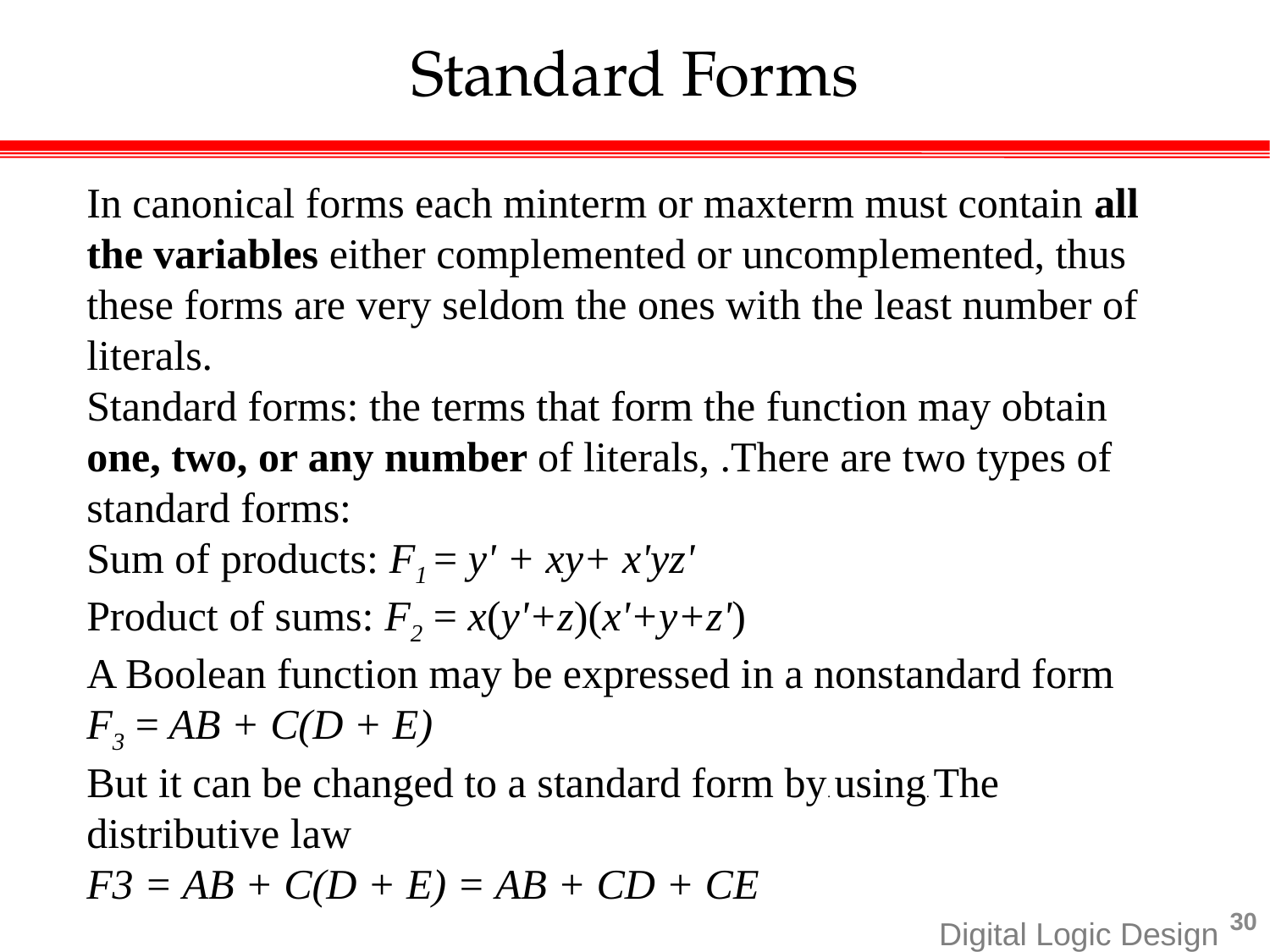

# Standard Forms
In canonical forms each minterm or maxterm must contain all the variables either complemented or uncomplemented, thus these forms are very seldom the ones with the least number of literals.
Standard forms: the terms that form the function may obtain one, two, or any number of literals, .There are two types of standard forms:
Sum of products: F1 = y' + xy+ x'yz'
Product of sums: F2 = x(y'+z)(x'+y+z')
A Boolean function may be expressed in a nonstandard form
F3 = AB + C(D + E)
But it can be changed to a standard form by. using. The distributive law
F3 = AB + C(D + E) = AB + CD + CE

30